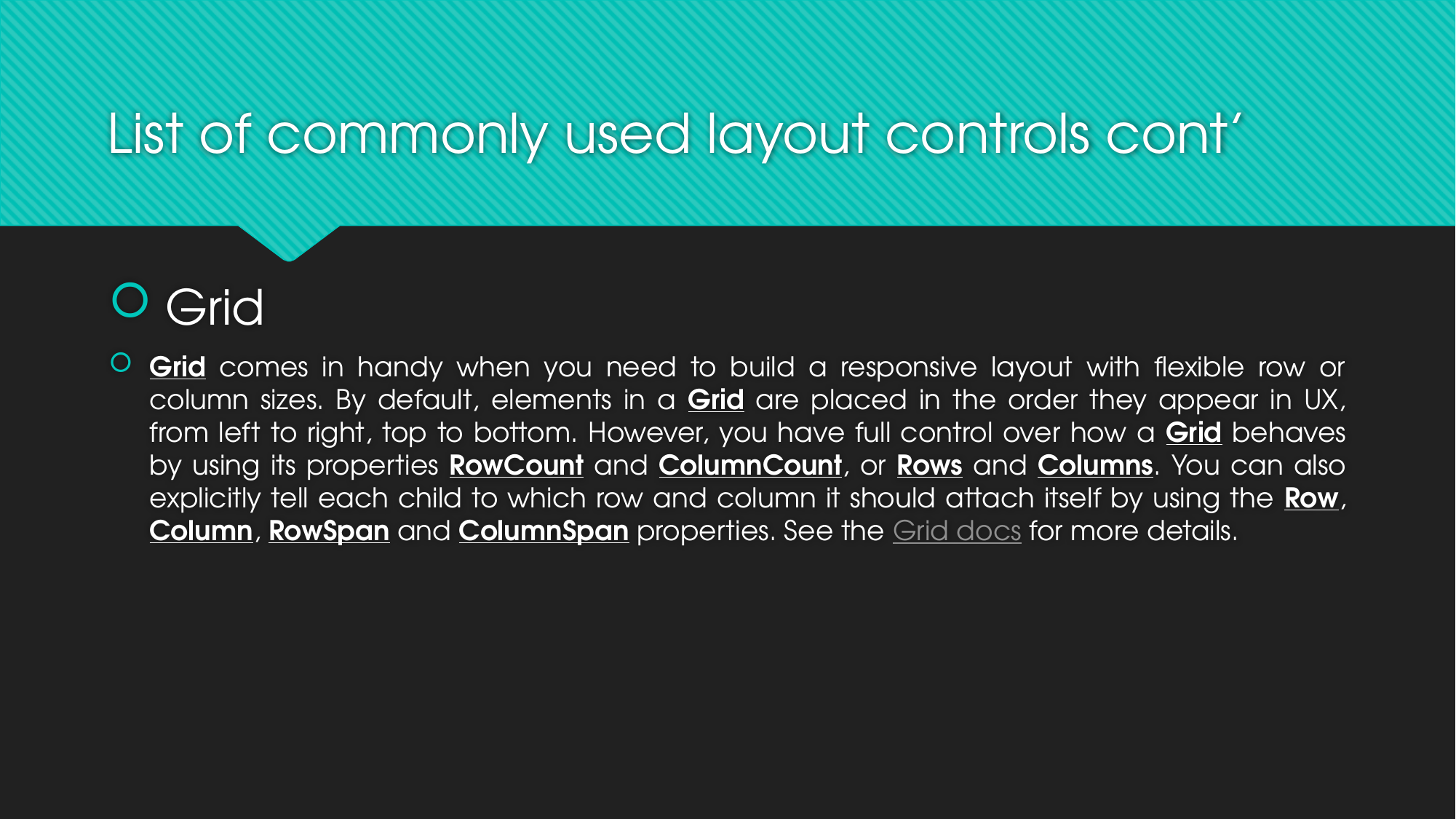

# List of commonly used layout controls cont’
 Grid
Grid comes in handy when you need to build a responsive layout with flexible row or column sizes. By default, elements in a Grid are placed in the order they appear in UX, from left to right, top to bottom. However, you have full control over how a Grid behaves by using its properties RowCount and ColumnCount, or Rows and Columns. You can also explicitly tell each child to which row and column it should attach itself by using the Row, Column, RowSpan and ColumnSpan properties. See the Grid docs for more details.